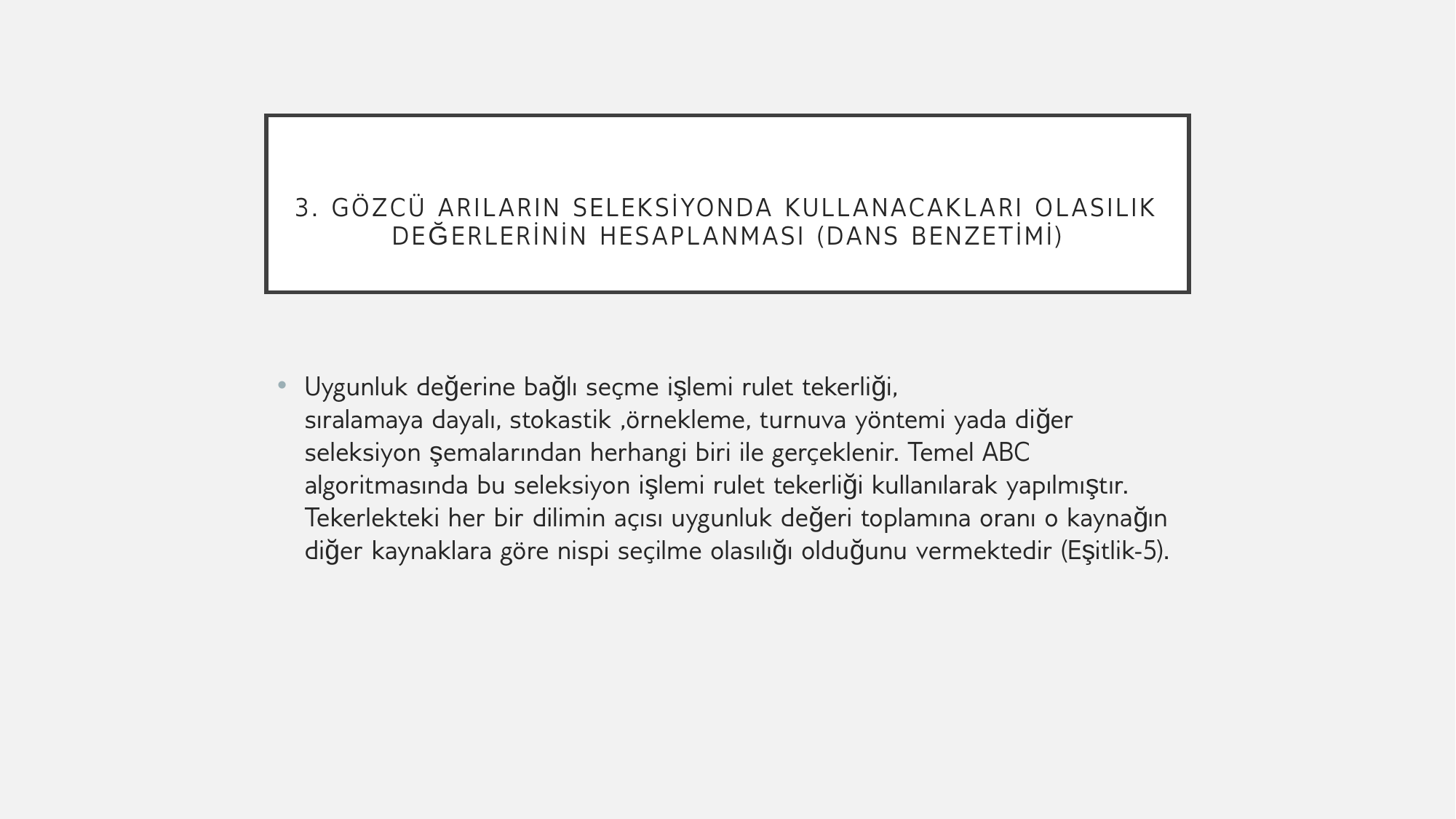

# 3. Gözcü Arıların Seleksiyonda Kullanacakları Olasılık Değerlerinin Hesaplanması (Dans Benzetimi)

Uygunluk değerine bağlı seçme işlemi rulet tekerliği, sıralamaya dayalı, stokastik ,örnekleme, turnuva yöntemi yada diğer seleksiyon şemalarından herhangi biri ile gerçeklenir. Temel ABC algoritmasında bu seleksiyon işlemi rulet tekerliği kullanılarak yapılmıştır. Tekerlekteki her bir dilimin açısı uygunluk değeri toplamına oranı o kaynağın diğer kaynaklara göre nispi seçilme olasılığı olduğunu vermektedir (Eşitlik-5).